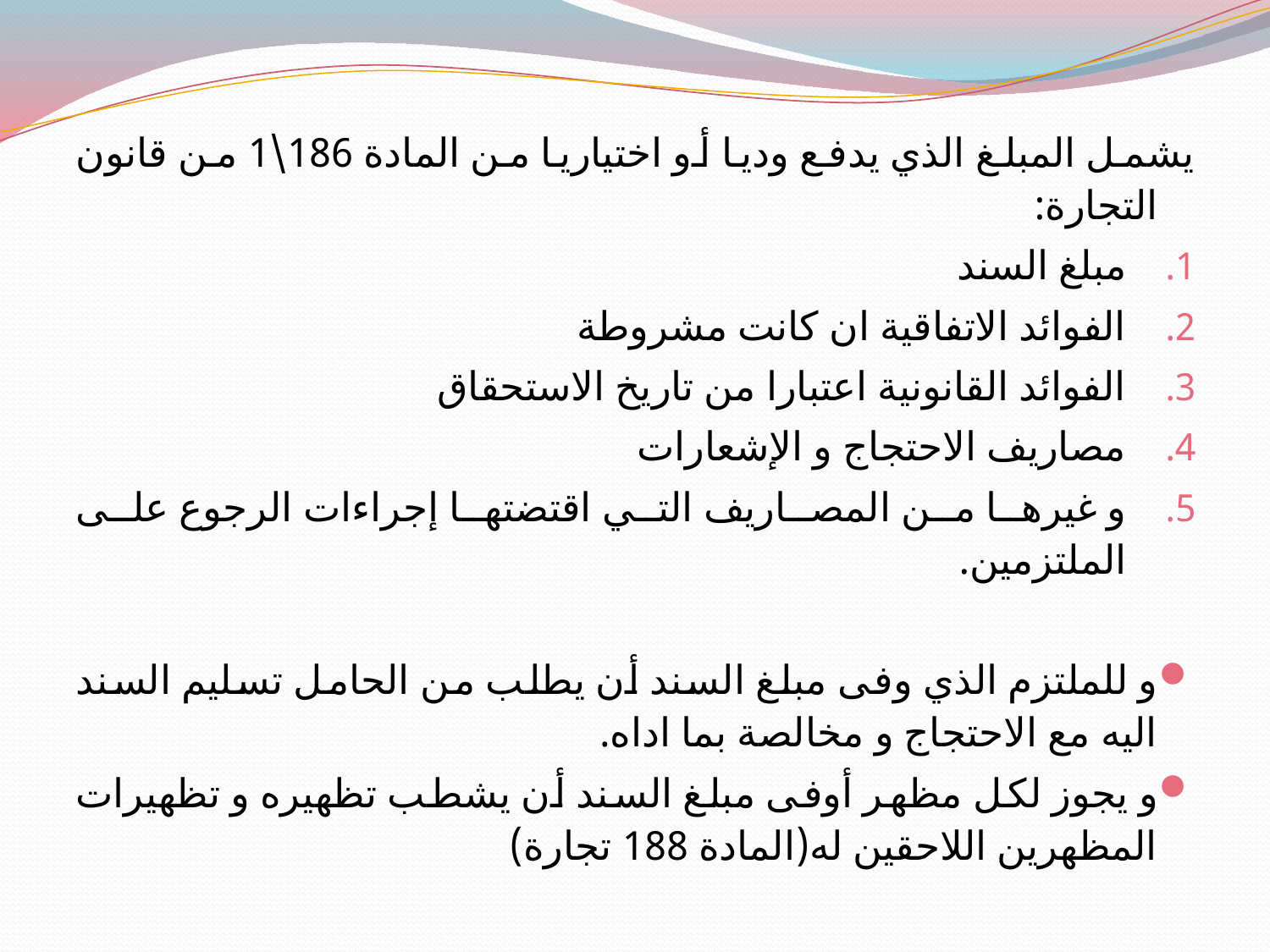

#
يشمل المبلغ الذي يدفع وديا أو اختياريا من المادة 186\1 من قانون التجارة:
مبلغ السند
الفوائد الاتفاقية ان كانت مشروطة
الفوائد القانونية اعتبارا من تاريخ الاستحقاق
مصاريف الاحتجاج و الإشعارات
و غيرها من المصاريف التي اقتضتها إجراءات الرجوع على الملتزمين.

و للملتزم الذي وفى مبلغ السند أن يطلب من الحامل تسليم السند اليه مع الاحتجاج و مخالصة بما اداه.
و يجوز لكل مظهر أوفى مبلغ السند أن يشطب تظهيره و تظهيرات المظهرين اللاحقين له(المادة 188 تجارة)